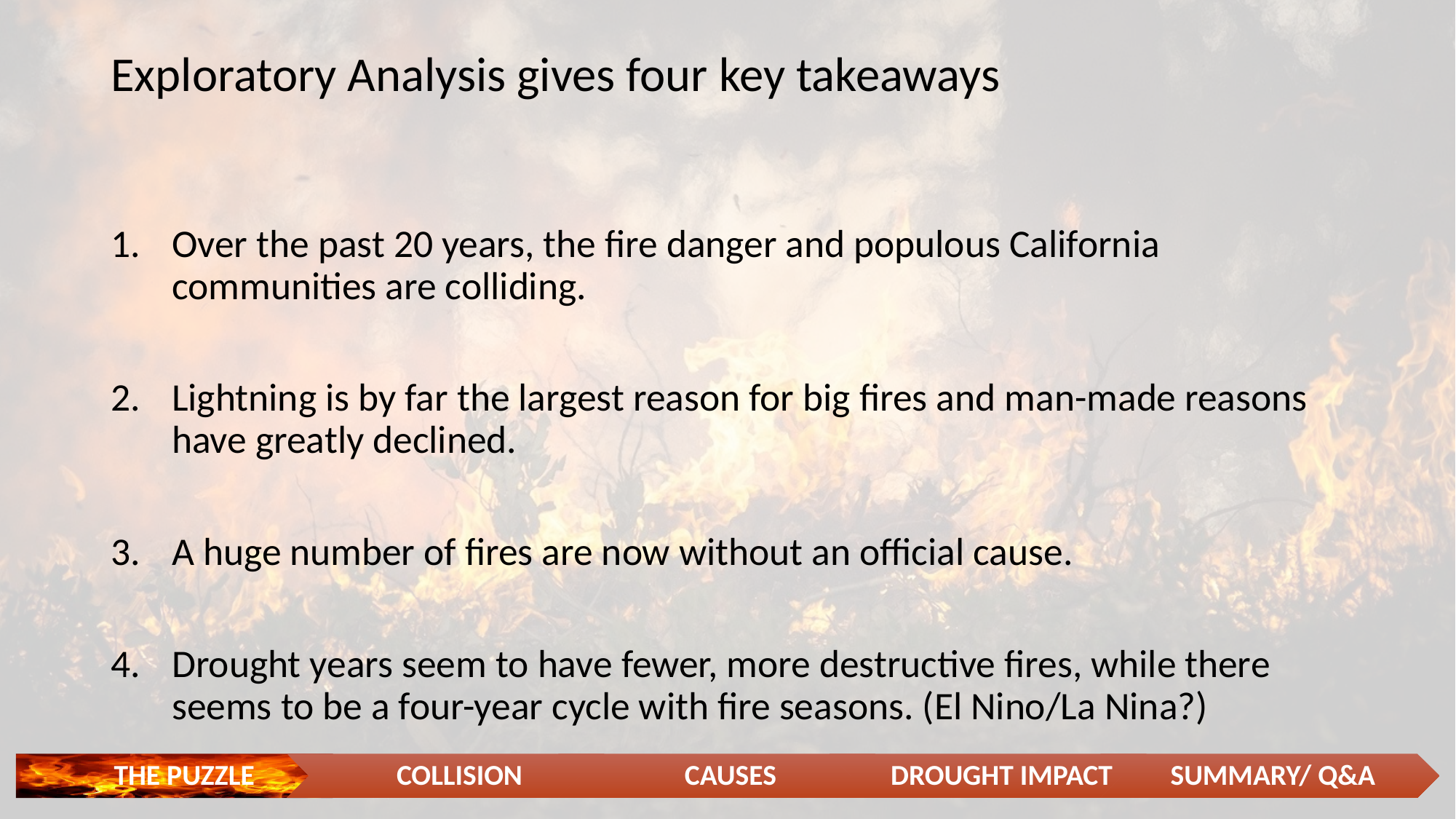

# Exploratory Analysis gives four key takeaways
Over the past 20 years, the fire danger and populous California communities are colliding.

Lightning is by far the largest reason for big fires and man-made reasons have greatly declined.

A huge number of fires are now without an official cause.

Drought years seem to have fewer, more destructive fires, while there seems to be a four-year cycle with fire seasons. (El Nino/La Nina?)

THE PUZZLE
COLLISION
CAUSES
DROUGHT IMPACT
SUMMARY/ Q&A